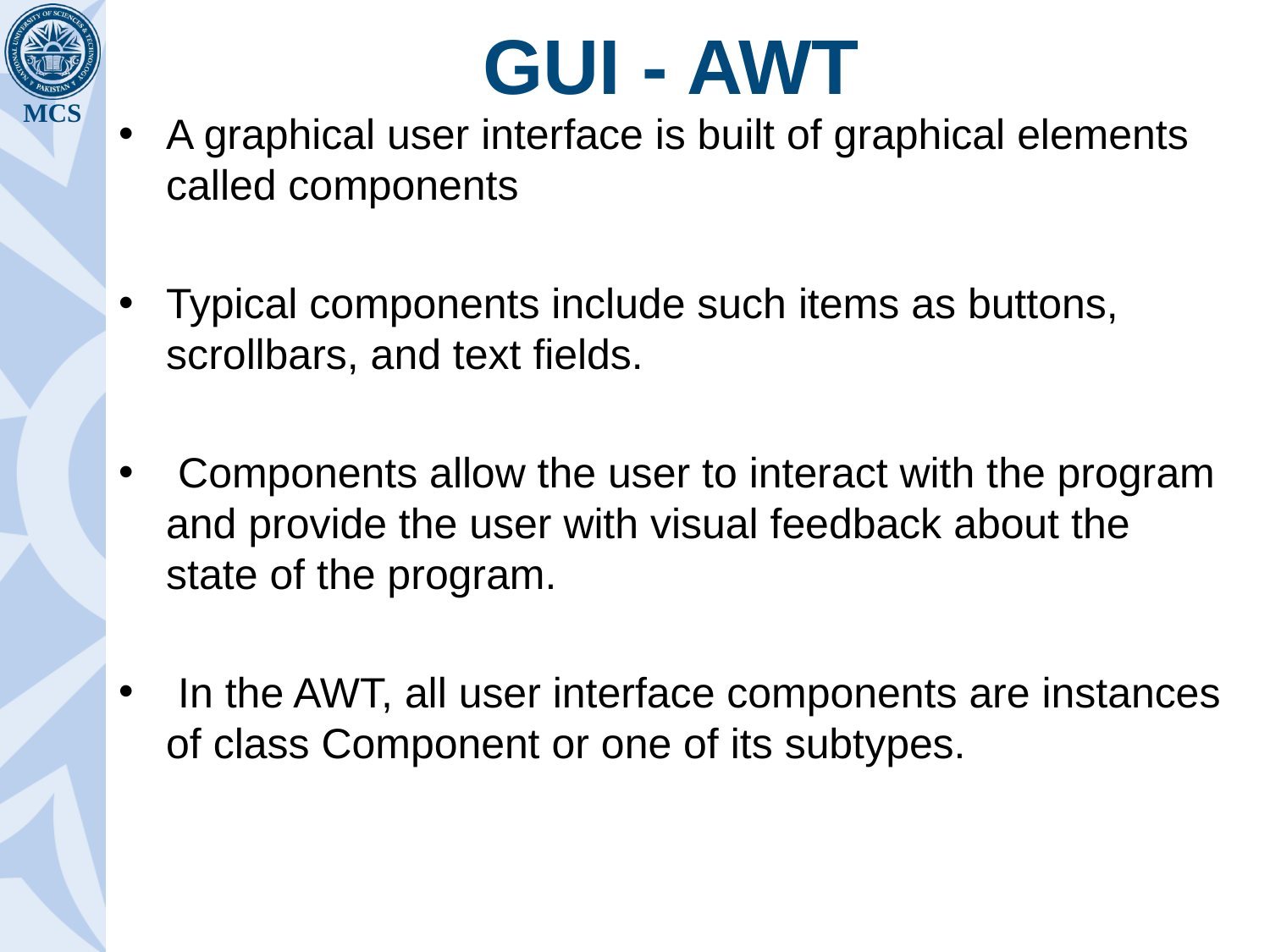

# GUI - AWT
A graphical user interface is built of graphical elements called components

Typical components include such items as buttons, scrollbars, and text fields.

 Components allow the user to interact with the program and provide the user with visual feedback about the state of the program.

 In the AWT, all user interface components are instances of class Component or one of its subtypes.